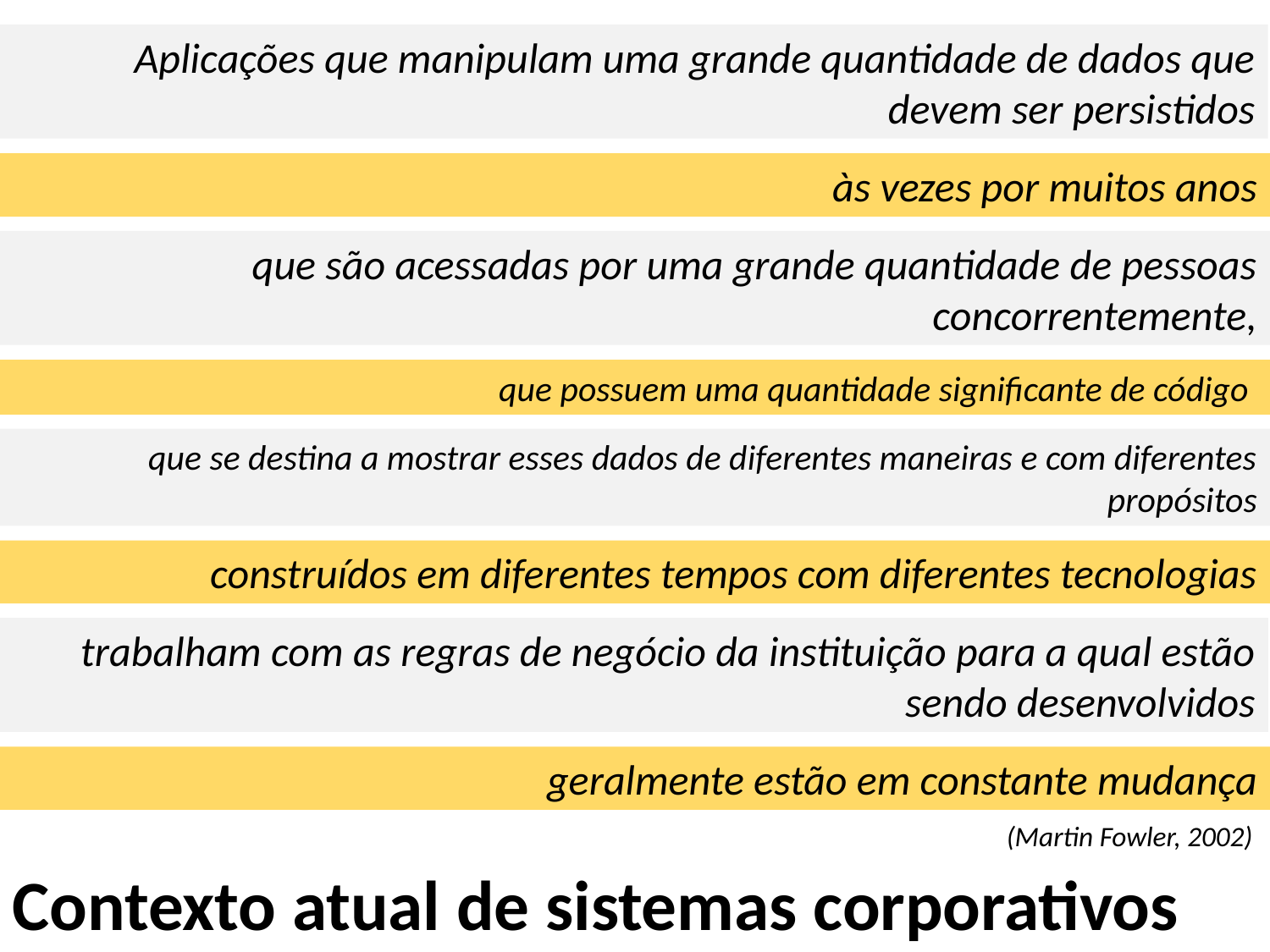

Aplicações que manipulam uma grande quantidade de dados que devem ser persistidos
às vezes por muitos anos
que são acessadas por uma grande quantidade de pessoas concorrentemente,
que possuem uma quantidade significante de código
que se destina a mostrar esses dados de diferentes maneiras e com diferentes propósitos
construídos em diferentes tempos com diferentes tecnologias
trabalham com as regras de negócio da instituição para a qual estão sendo desenvolvidos
geralmente estão em constante mudança
(Martin Fowler, 2002)
Contexto atual de sistemas corporativos